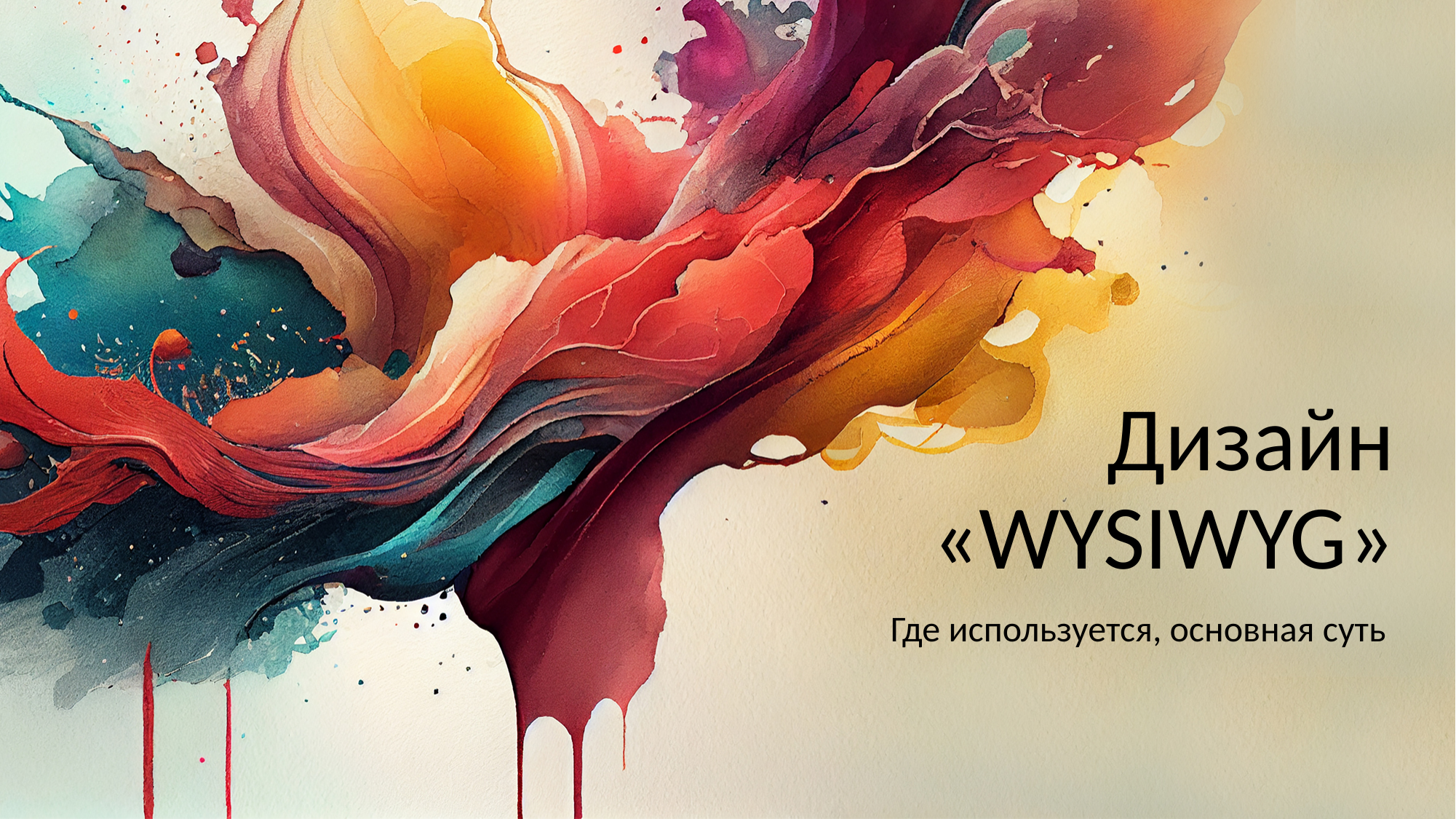

# Дизайн «WYSIWYG»
Где используется, основная суть